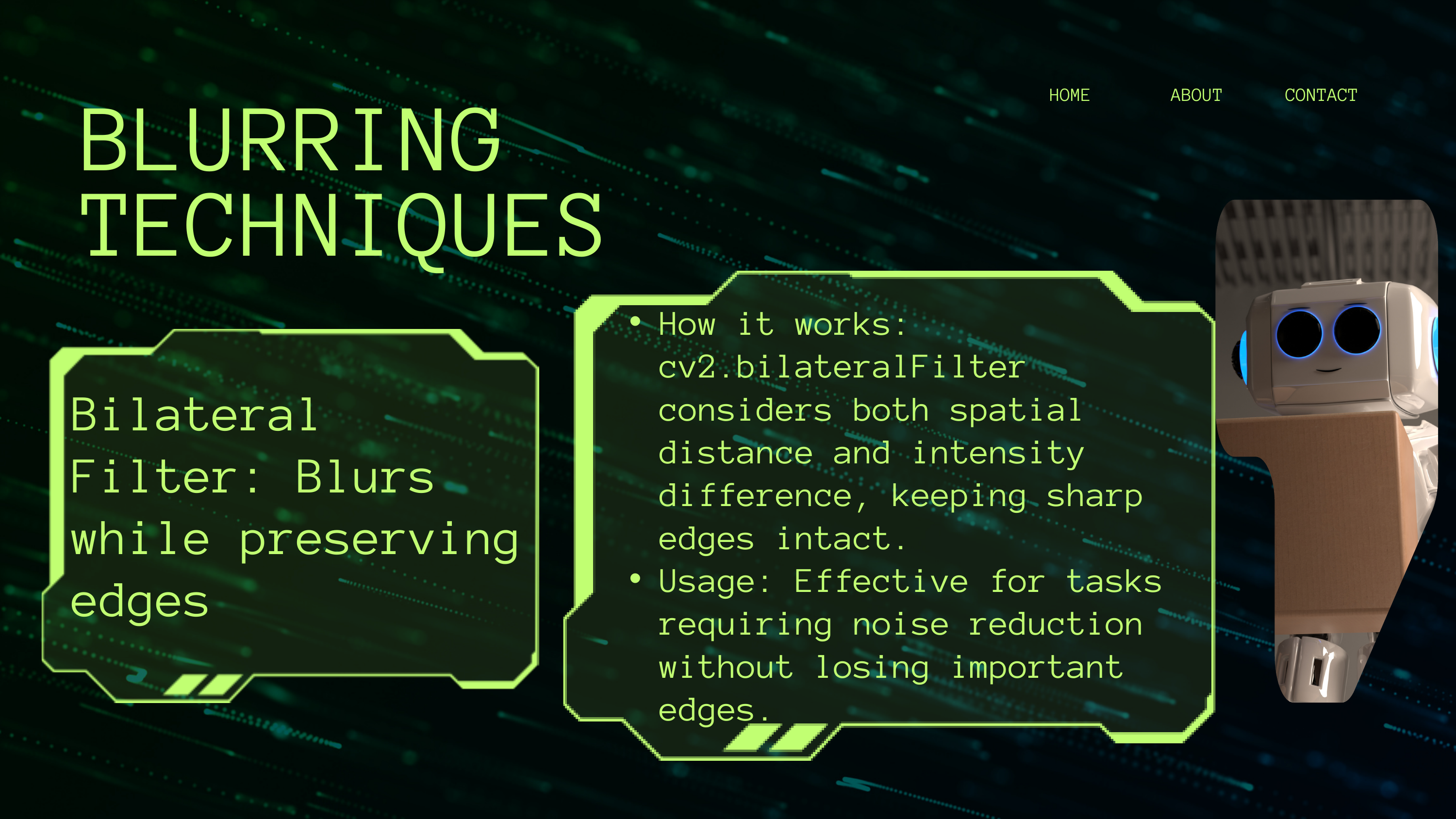

HOME
ABOUT
CONTACT
BLURRING TECHNIQUES

How it works: cv2.bilateralFilter considers both spatial distance and intensity difference, keeping sharp edges intact.
Usage: Effective for tasks requiring noise reduction without losing important edges.

Bilateral Filter: Blurs while preserving edges